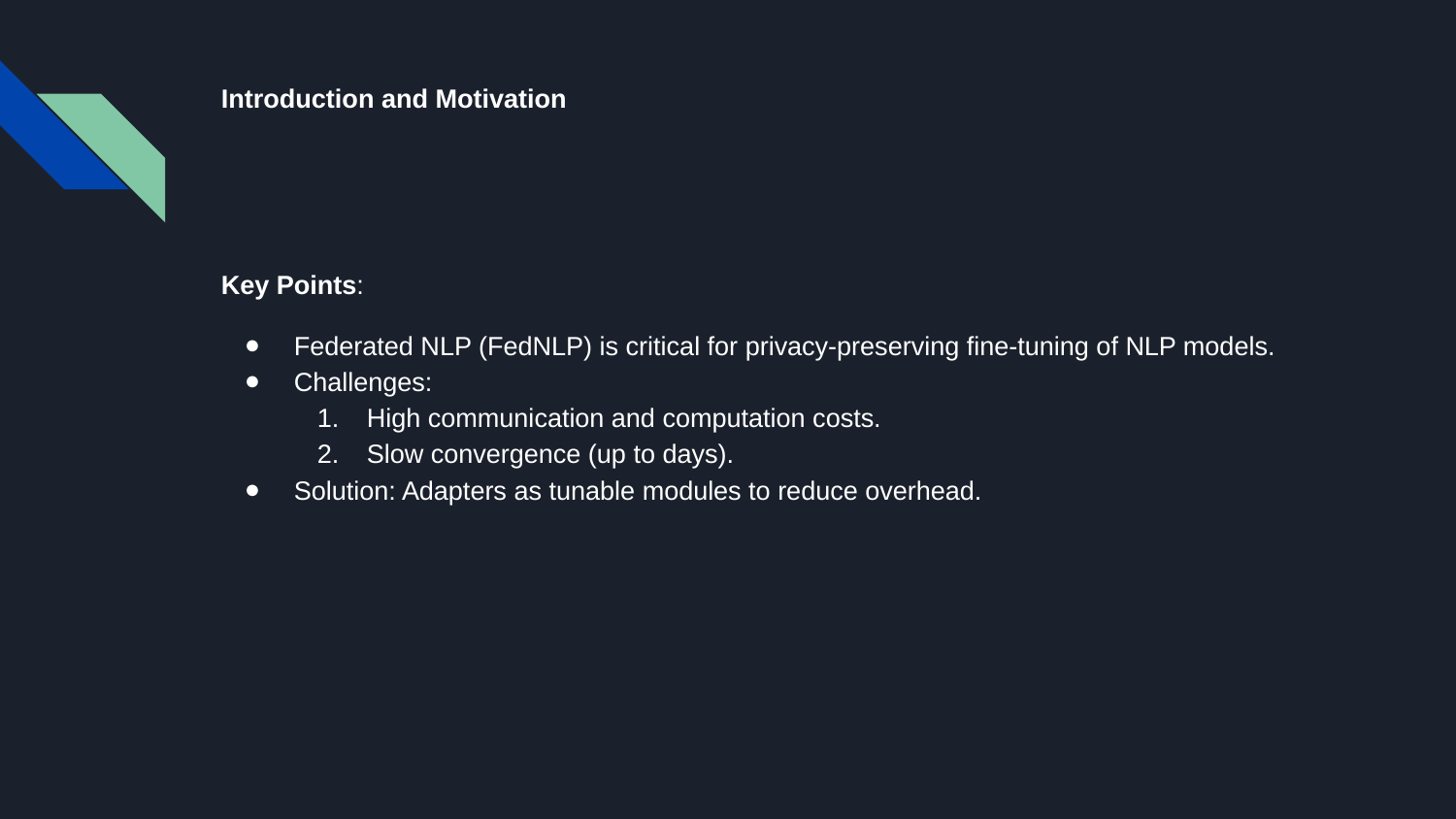

# Introduction and Motivation
Key Points:
Federated NLP (FedNLP) is critical for privacy-preserving fine-tuning of NLP models.
Challenges:
High communication and computation costs.
Slow convergence (up to days).
Solution: Adapters as tunable modules to reduce overhead.